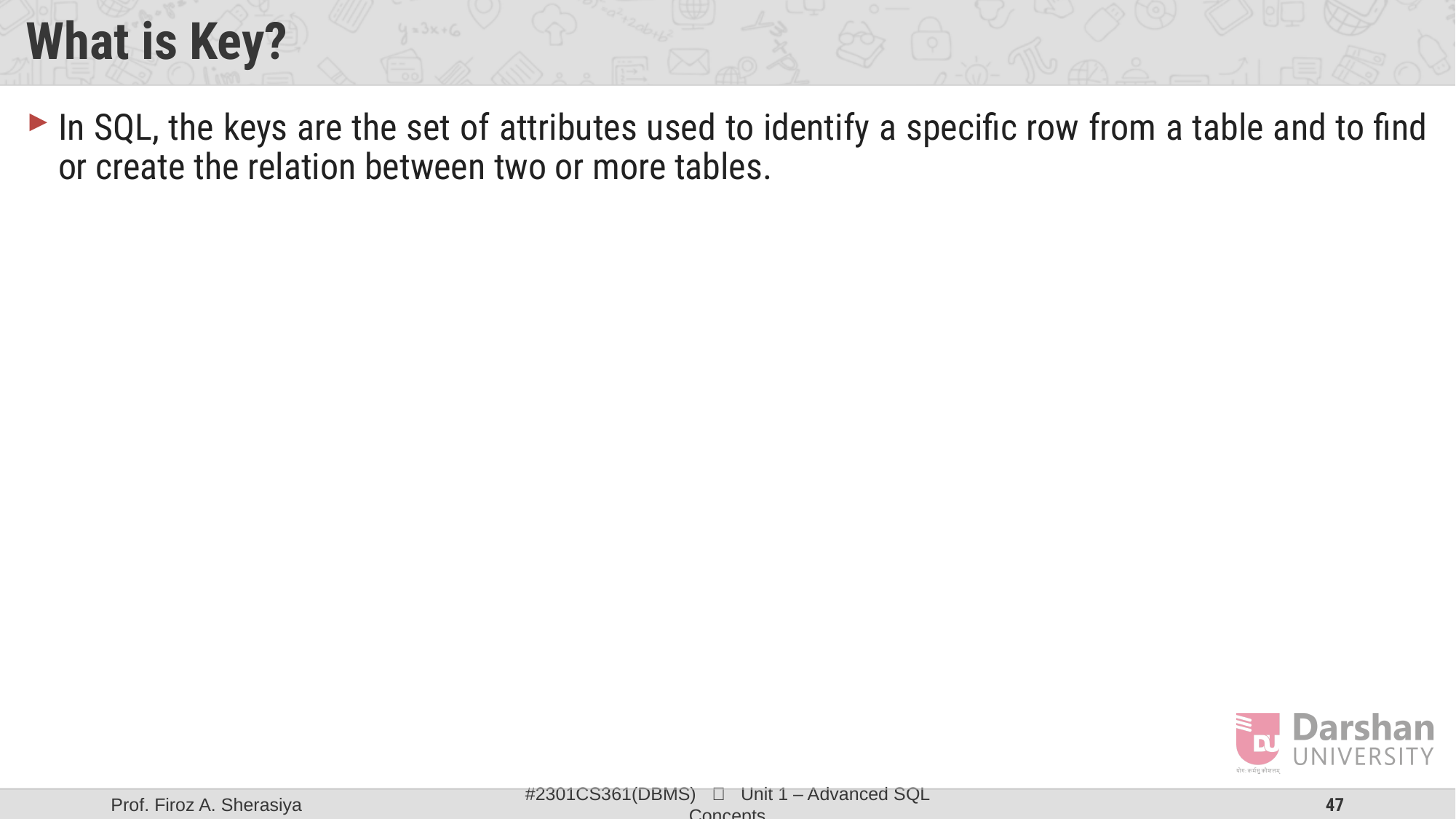

# What is Key?
In SQL, the keys are the set of attributes used to identify a specific row from a table and to find or create the relation between two or more tables.